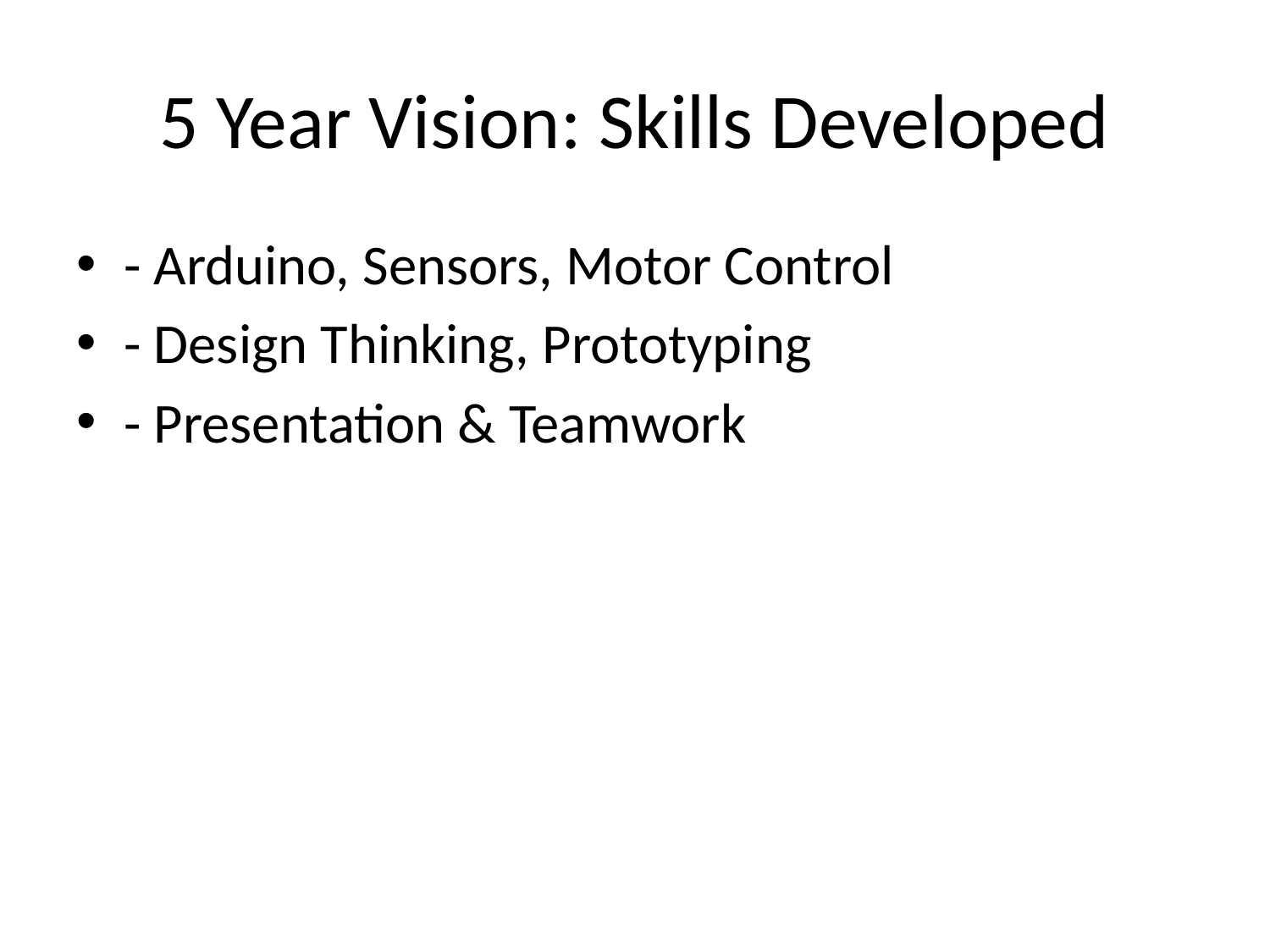

# 5 Year Vision: Skills Developed
- Arduino, Sensors, Motor Control
- Design Thinking, Prototyping
- Presentation & Teamwork